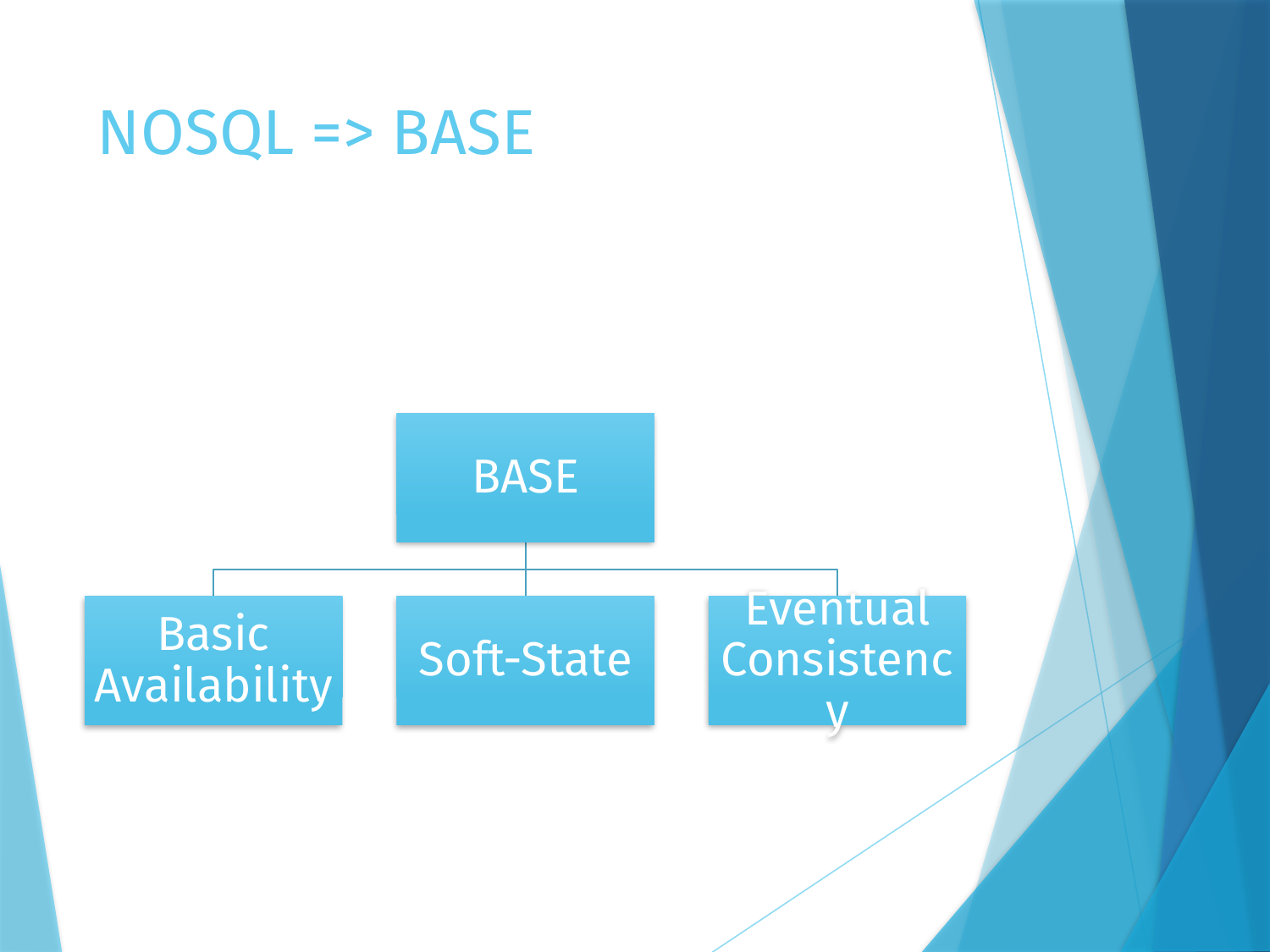

# NOSQL => BASE
BASE
Basic Availability
Soft-State
Eventual Consistency